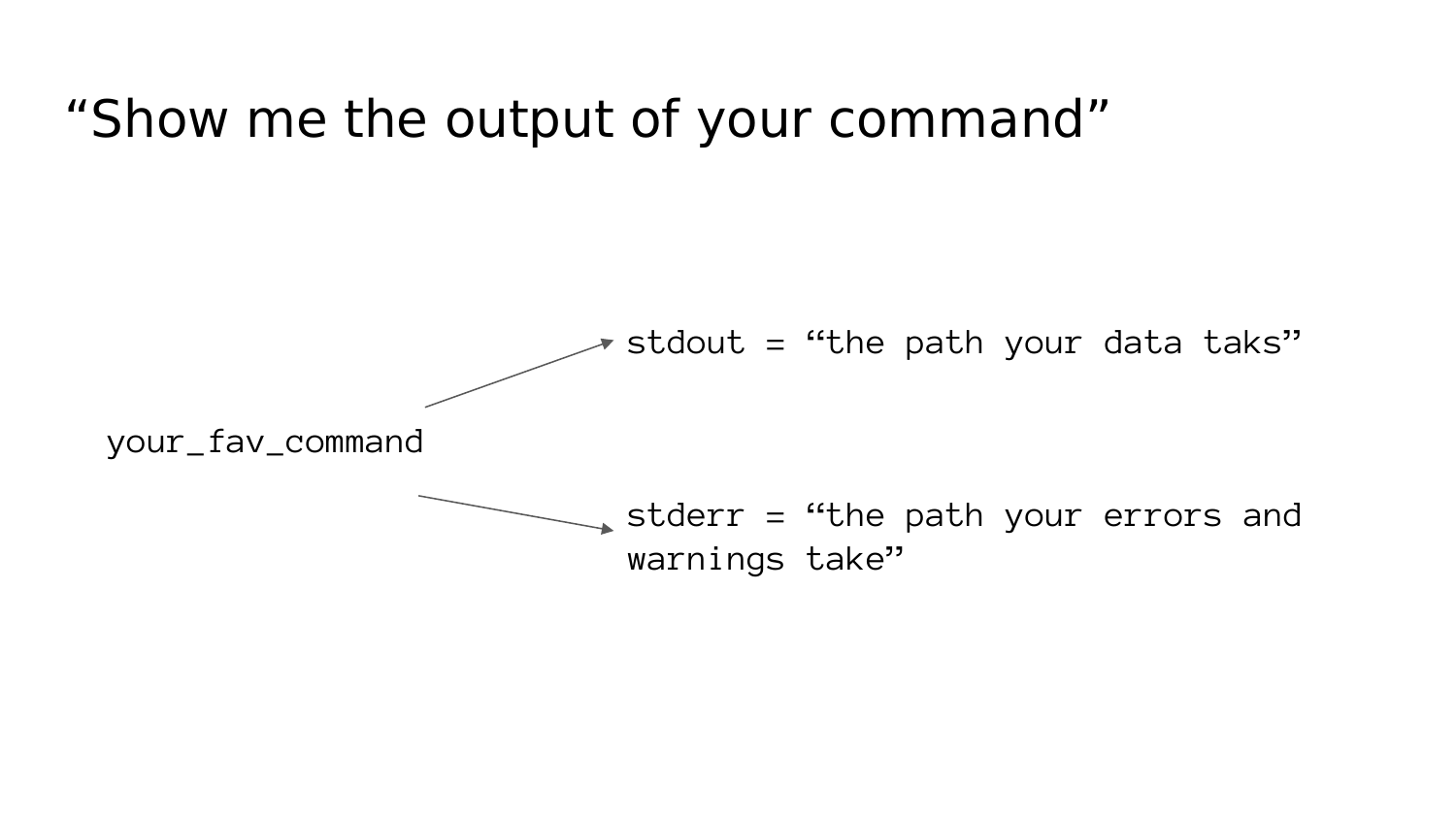

# “Show me the output of your command”

stdout = “the path your data taks”
your_fav_command
stderr = “the path your errors and warnings take”